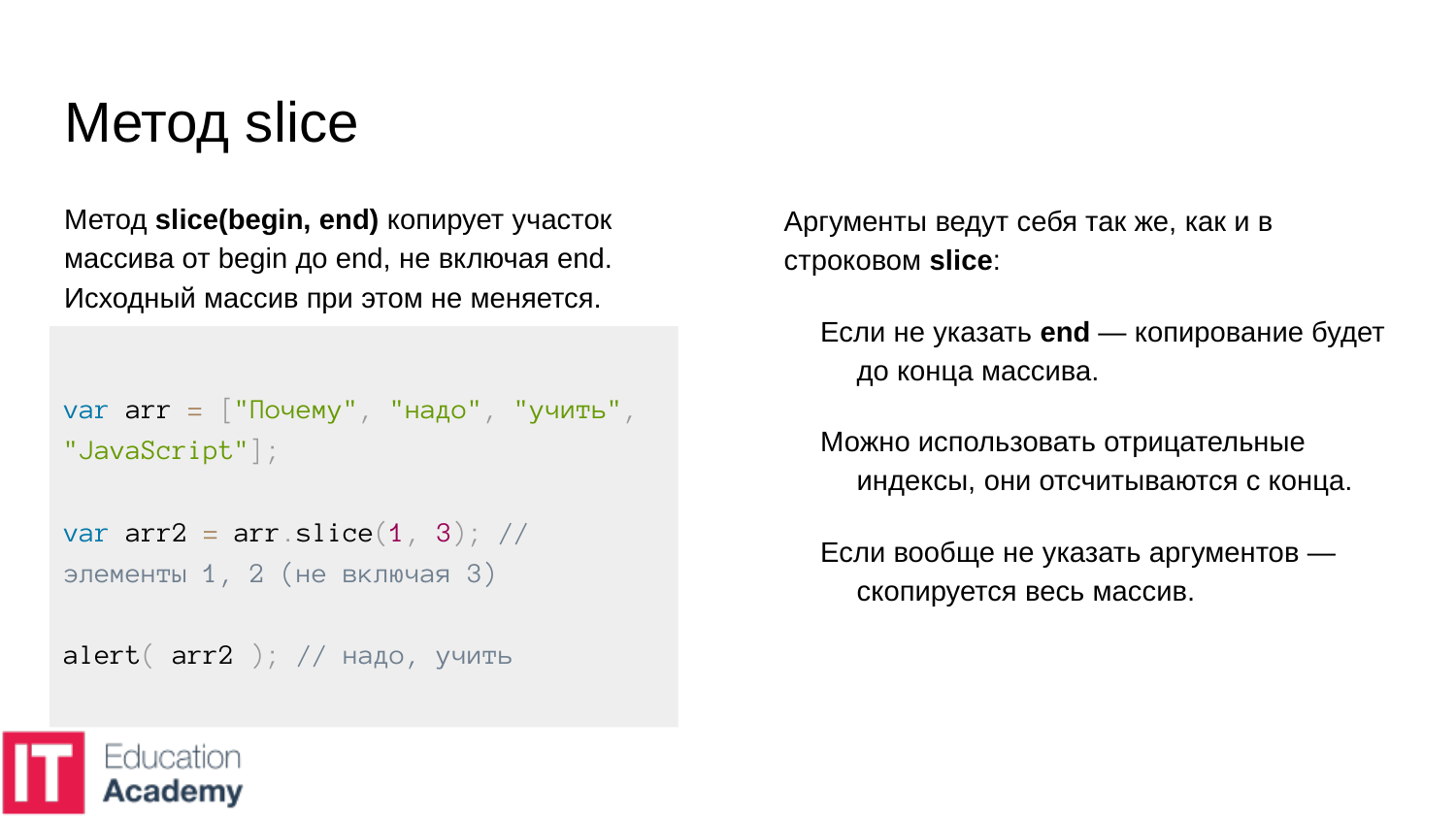

# Метод slice
Метод slice(begin, end) копирует участок массива от begin до end, не включая end. Исходный массив при этом не меняется.
Аргументы ведут себя так же, как и в строковом slice:
Если не указать end — копирование будет до конца массива.
Можно использовать отрицательные индексы, они отсчитываются с конца.
Если вообще не указать аргументов — скопируется весь массив.
var arr = ["Почему", "надо", "учить", "JavaScript"];
var arr2 = arr.slice(1, 3); // элементы 1, 2 (не включая 3)
alert( arr2 ); // надо, учить